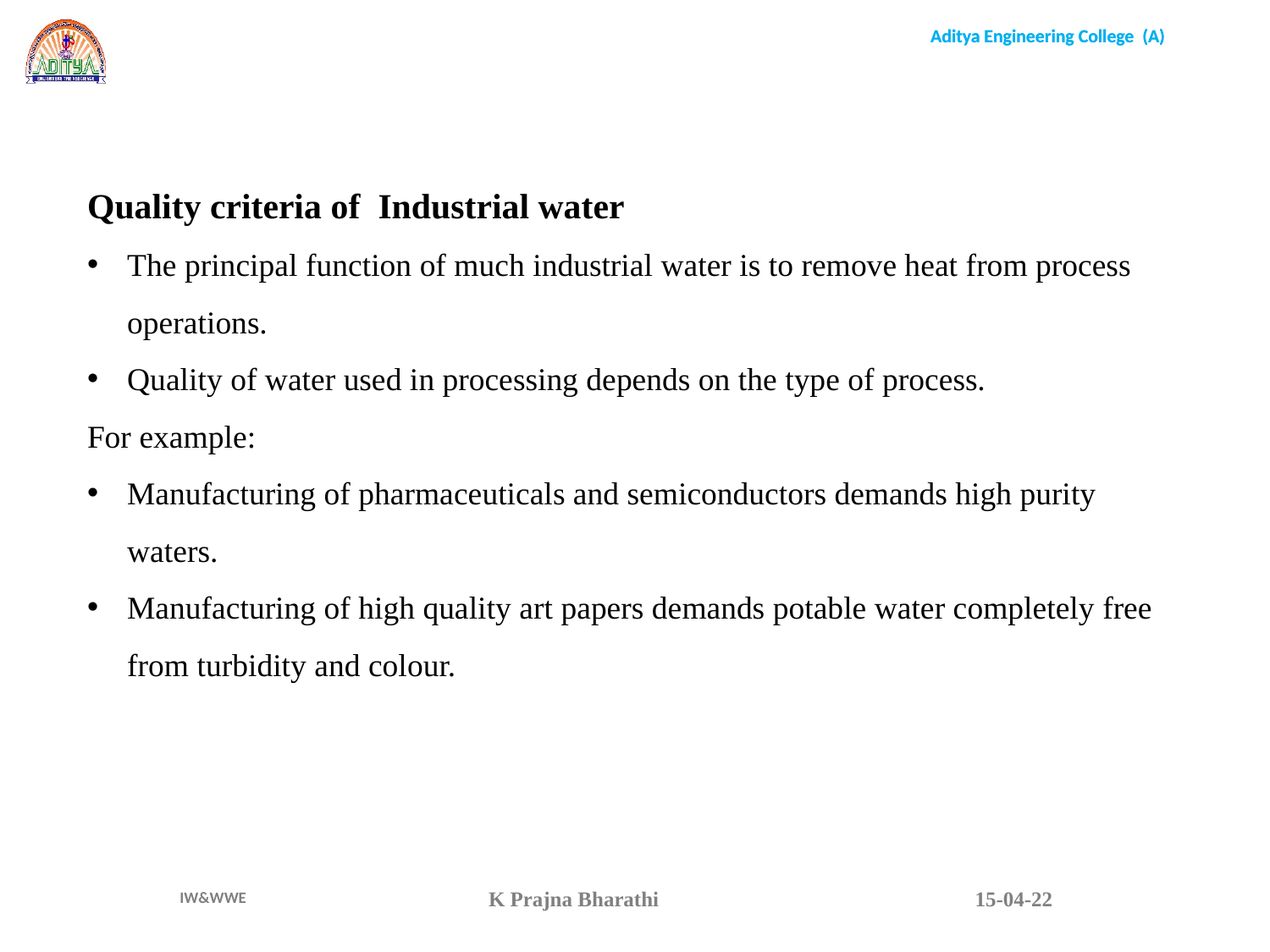

Quality criteria of  Industrial water
The principal function of much industrial water is to remove heat from process operations.
Quality of water used in processing depends on the type of process.
For example:
Manufacturing of pharmaceuticals and semiconductors demands high purity waters.
Manufacturing of high quality art papers demands potable water completely free from turbidity and colour.

K Prajna Bharathi
15-04-22